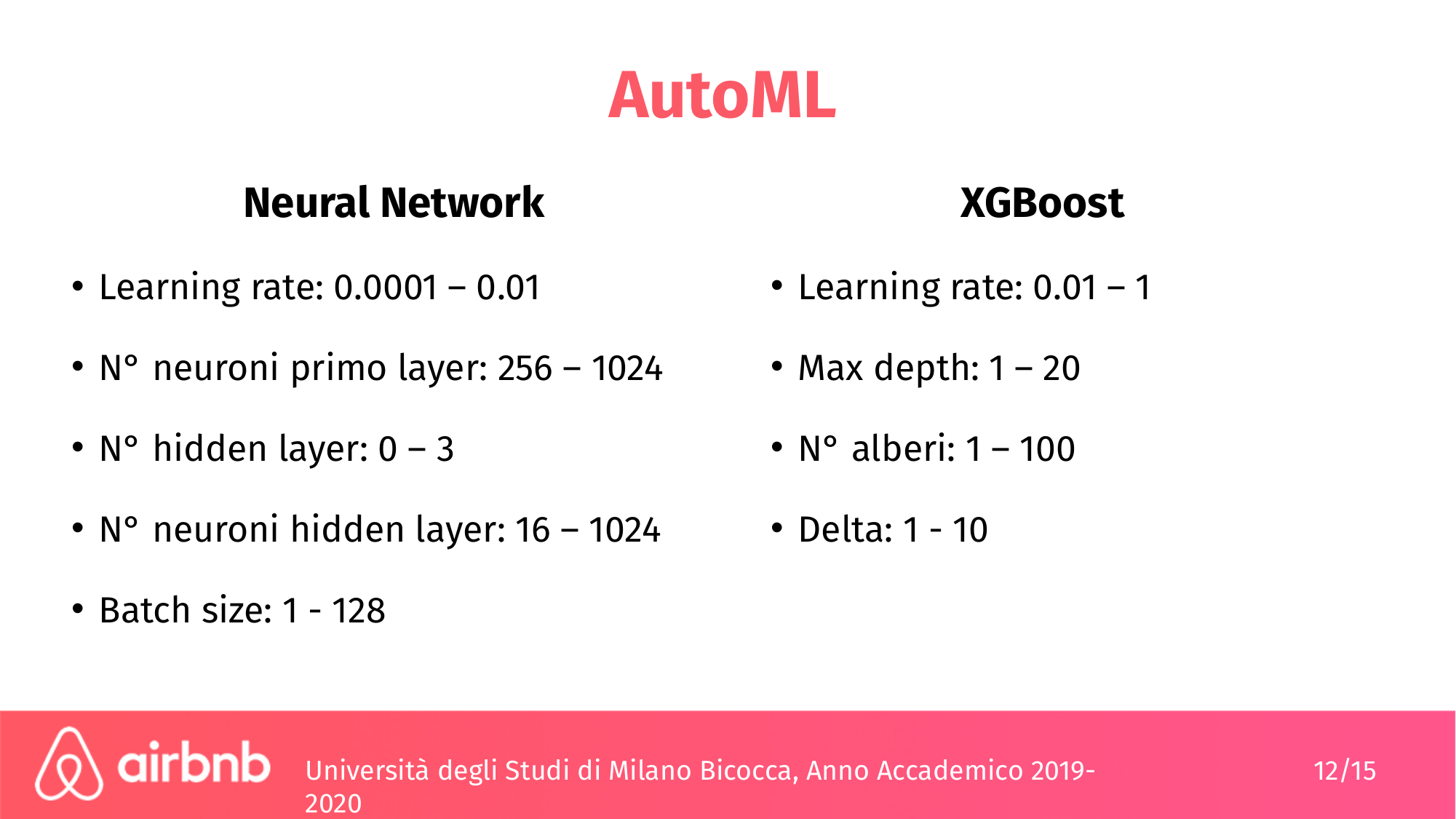

# AutoML
XGBoost
Learning rate: 0.01 – 1
Max depth: 1 – 20
N° alberi: 1 – 100
Delta: 1 - 10

Neural Network
Learning rate: 0.0001 – 0.01
N° neuroni primo layer: 256 – 1024
N° hidden layer: 0 – 3
N° neuroni hidden layer: 16 – 1024
Batch size: 1 - 128

Università degli Studi di Milano Bicocca, Anno Accademico 2019-2020
12/15